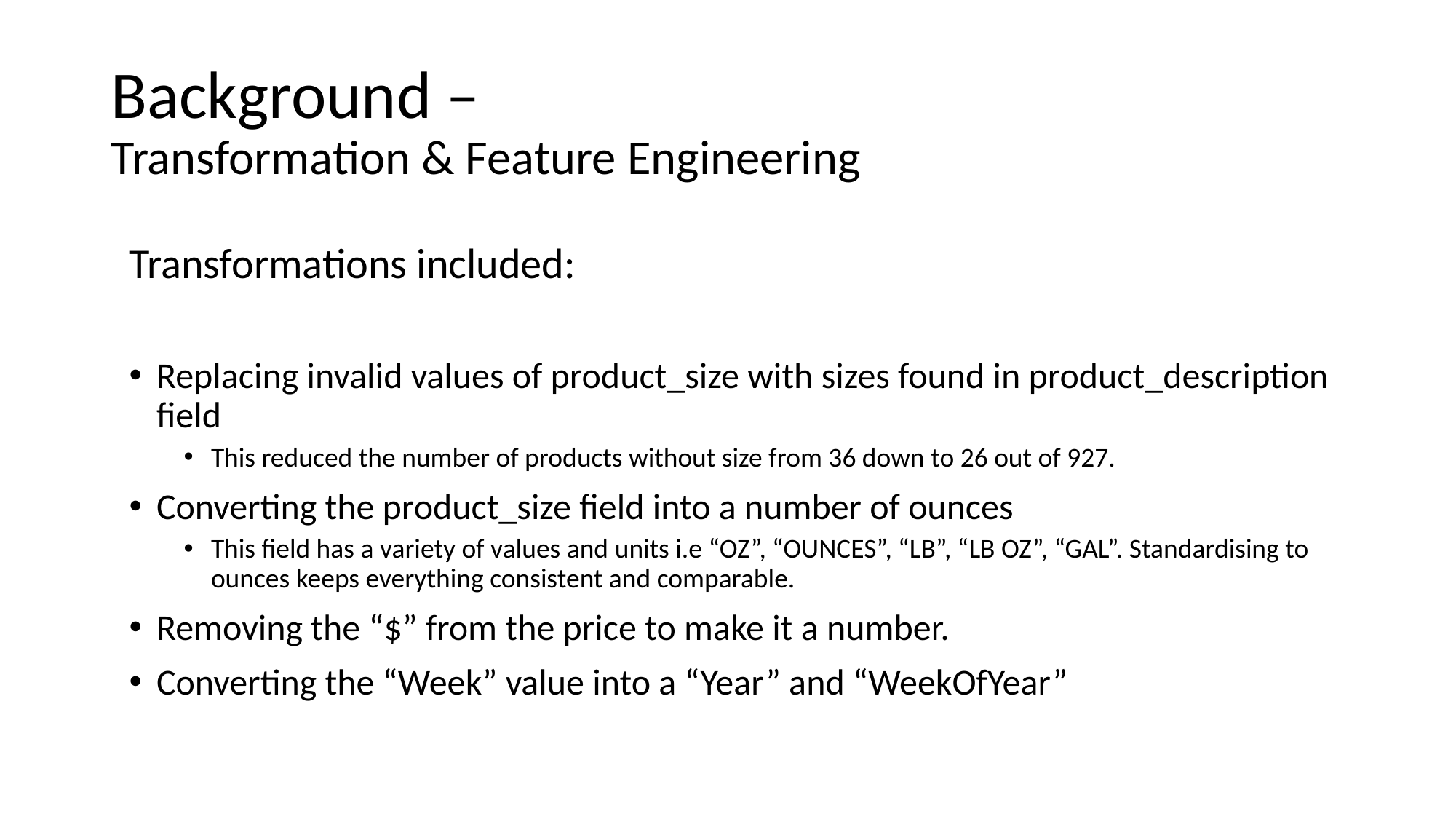

# Background – Transformation & Feature Engineering
Transformations included:

Replacing invalid values of product_size with sizes found in product_description field
This reduced the number of products without size from 36 down to 26 out of 927.
Converting the product_size field into a number of ounces
This field has a variety of values and units i.e “OZ”, “OUNCES”, “LB”, “LB OZ”, “GAL”. Standardising to ounces keeps everything consistent and comparable.
Removing the “$” from the price to make it a number.
Converting the “Week” value into a “Year” and “WeekOfYear”